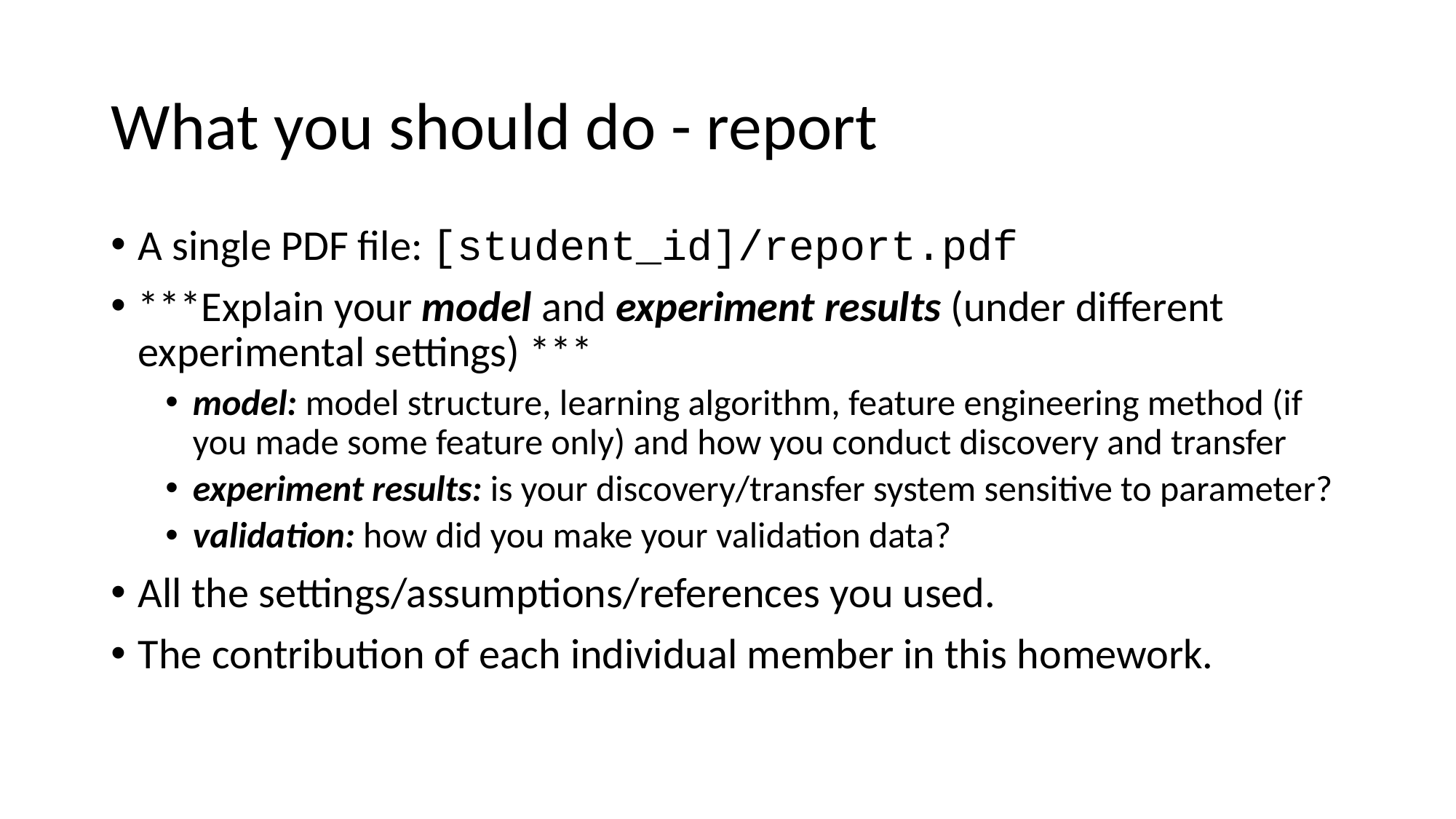

# What you should do - report
A single PDF file: [student_id]/report.pdf
***Explain your model and experiment results (under different experimental settings) ***
model: model structure, learning algorithm, feature engineering method (if you made some feature only) and how you conduct discovery and transfer
experiment results: is your discovery/transfer system sensitive to parameter?
validation: how did you make your validation data?
All the settings/assumptions/references you used.
The contribution of each individual member in this homework.